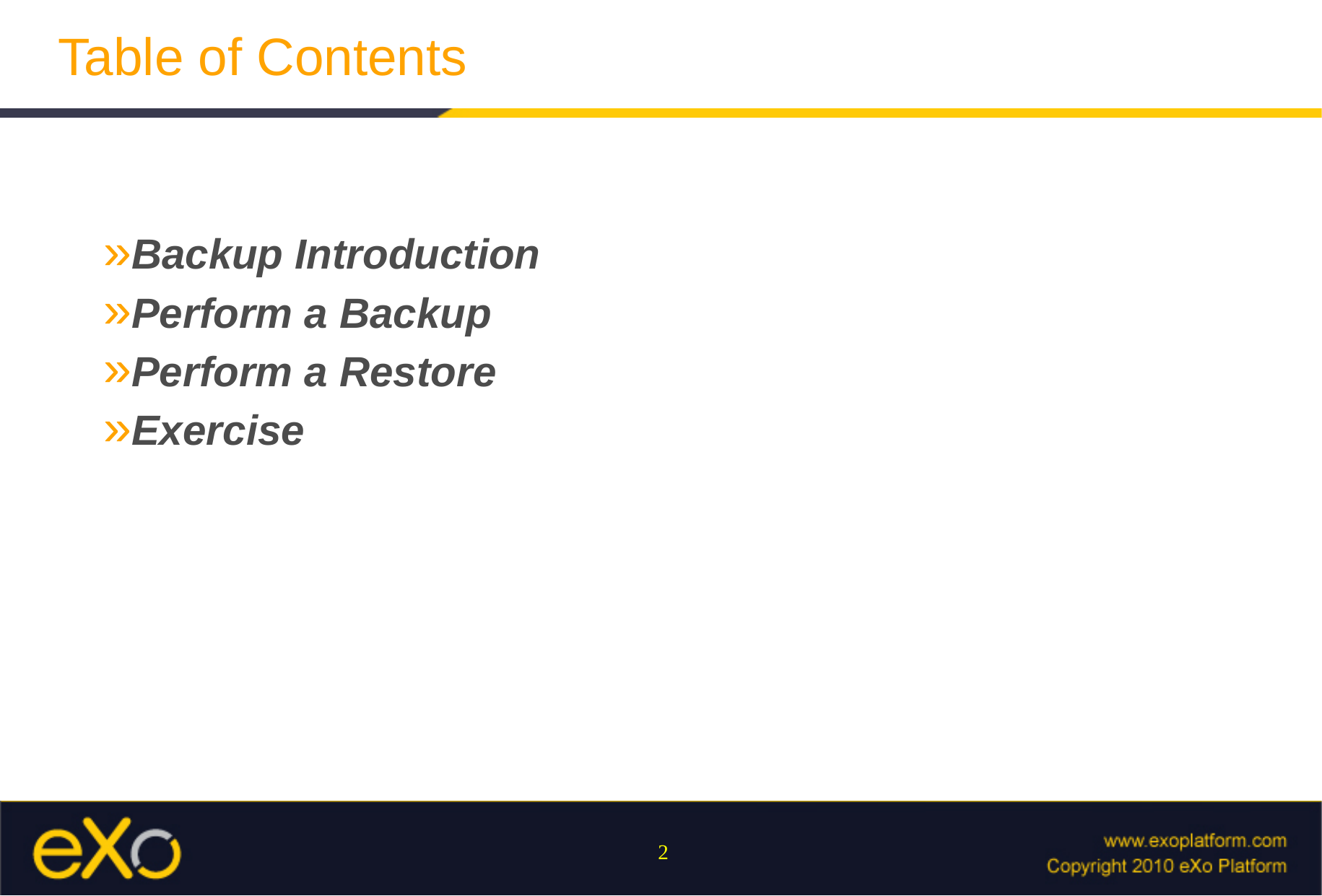

# Table of Contents

Backup Introduction
Perform a Backup
Perform a Restore
Exercise